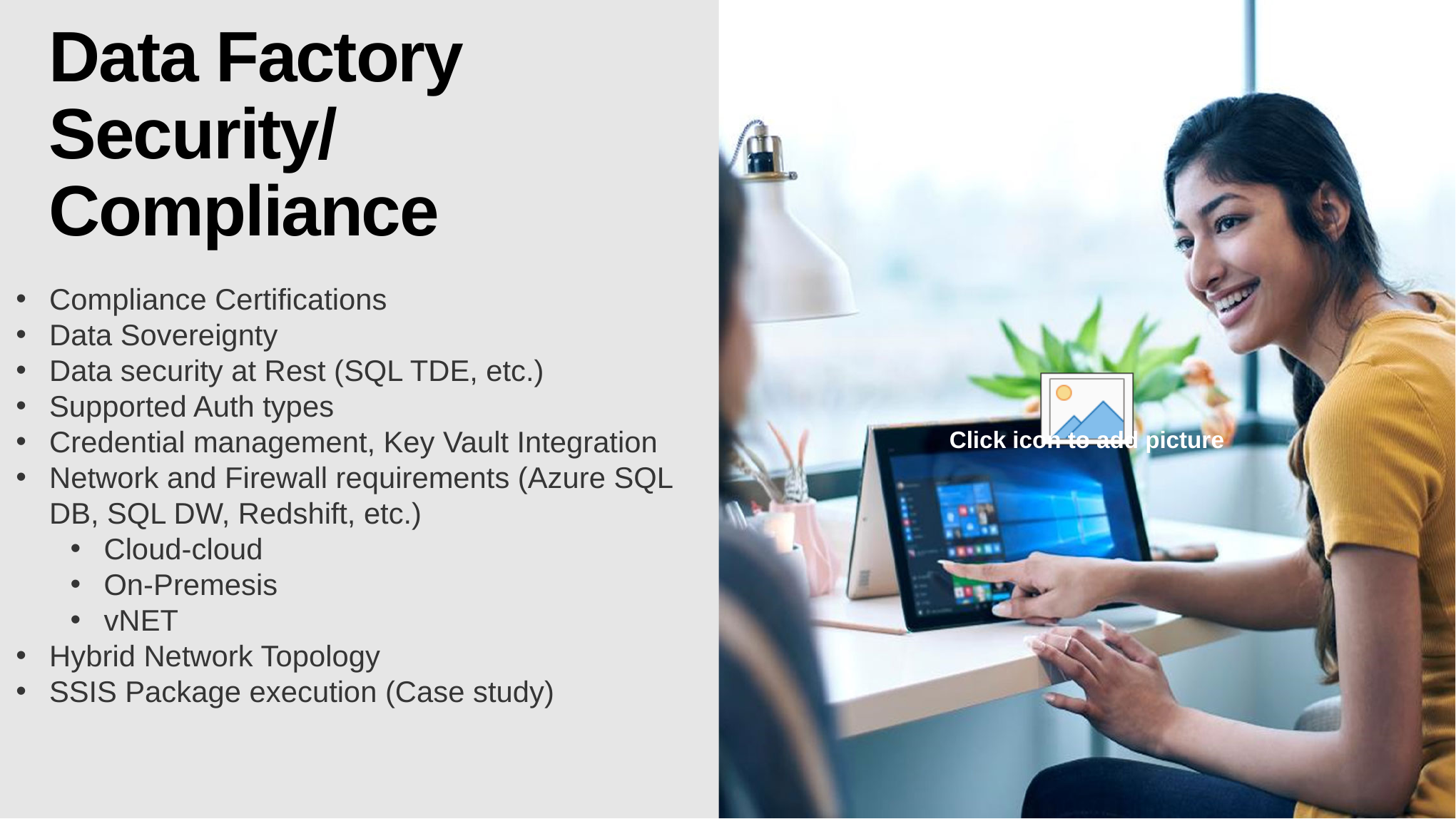

# Data Factory Security/ Compliance
Compliance Certifications
Data Sovereignty
Data security at Rest (SQL TDE, etc.)
Supported Auth types
Credential management, Key Vault Integration
Network and Firewall requirements (Azure SQL DB, SQL DW, Redshift, etc.)
Cloud-cloud
On-Premesis
vNET
Hybrid Network Topology
SSIS Package execution (Case study)